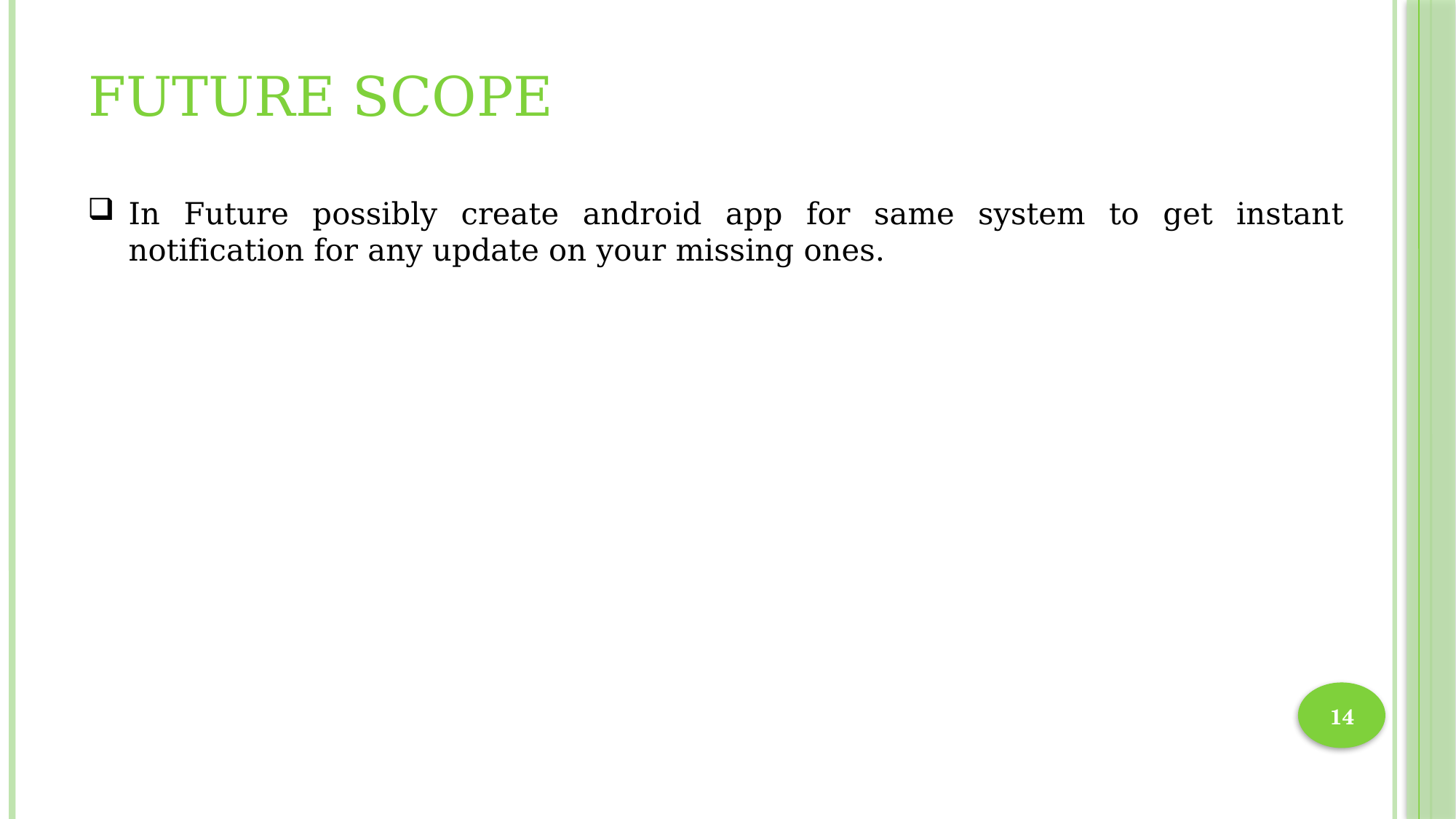

FUTURE SCOPE
In Future possibly create android app for same system to get instant notification for any update on your missing ones.

14